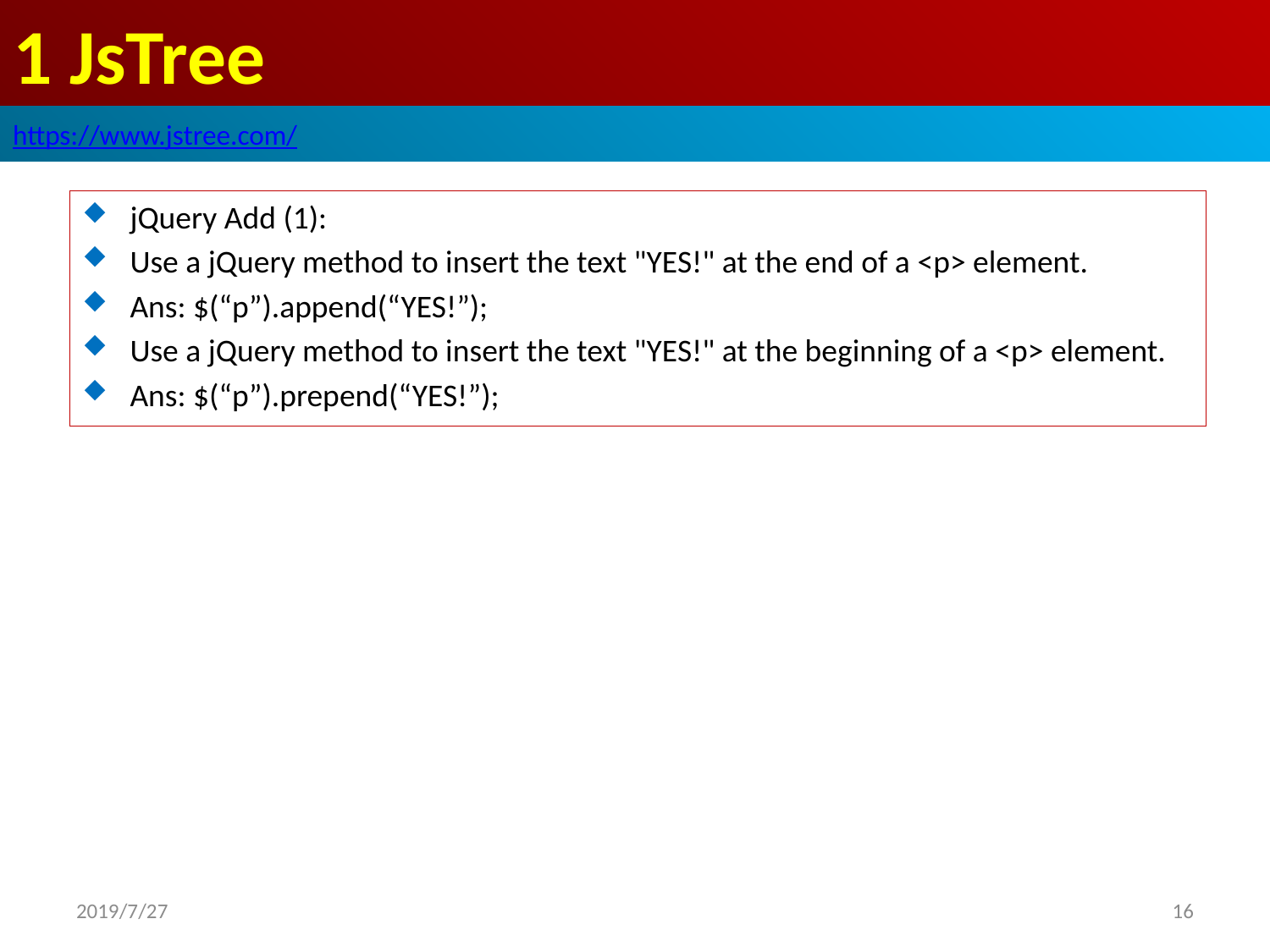

# 1 JsTree
https://www.jstree.com/
jQuery Add (1):
Use a jQuery method to insert the text "YES!" at the end of a <p> element.
Ans: $(“p”).append(“YES!”);
Use a jQuery method to insert the text "YES!" at the beginning of a <p> element.
Ans: $(“p”).prepend(“YES!”);

2019/7/27
16